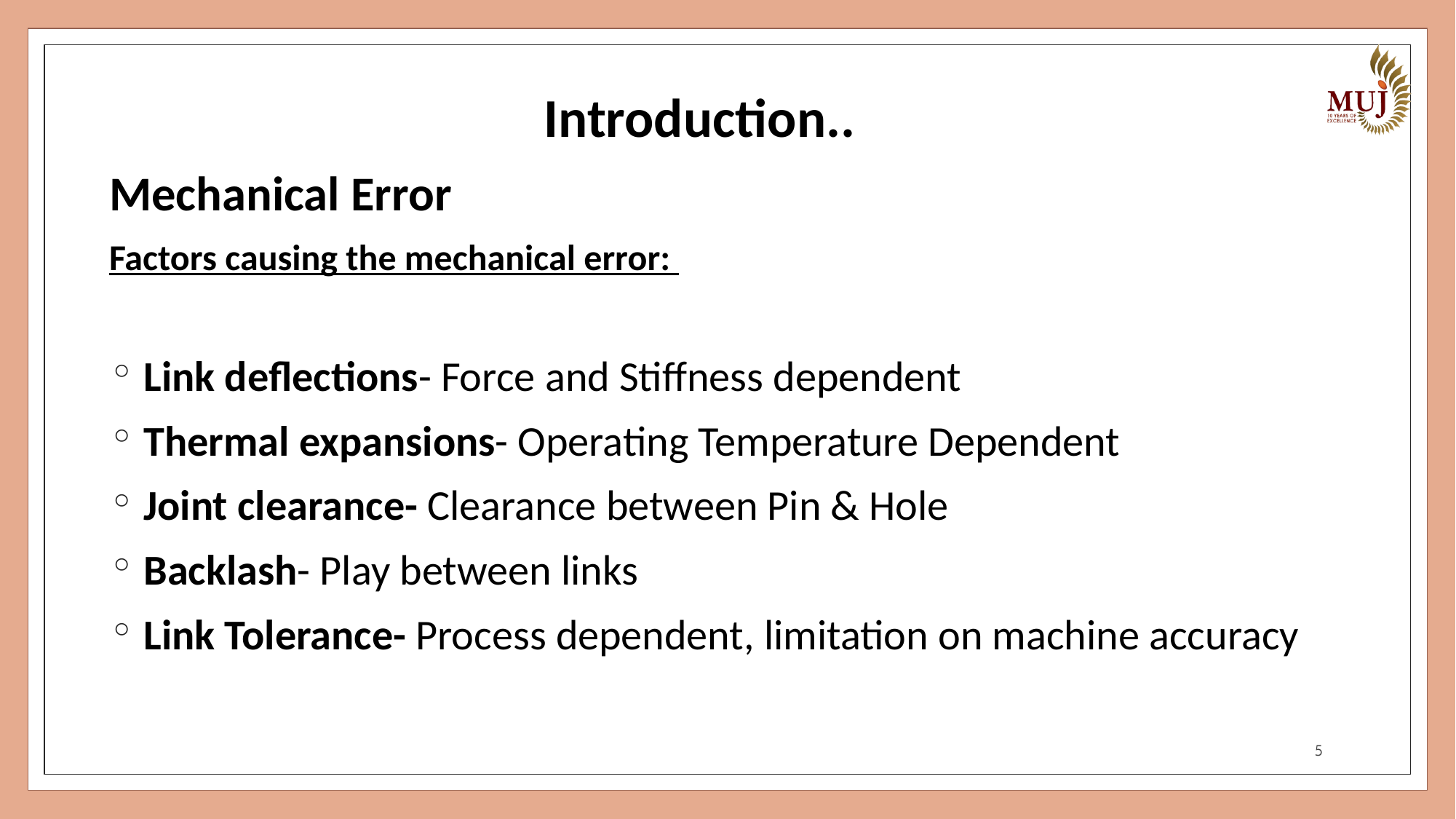

Introduction..
Mechanical Error
Factors causing the mechanical error:

 Link deflections- Force and Stiffness dependent
 Thermal expansions- Operating Temperature Dependent
 Joint clearance- Clearance between Pin & Hole
 Backlash- Play between links
 Link Tolerance- Process dependent, limitation on machine accuracy
5